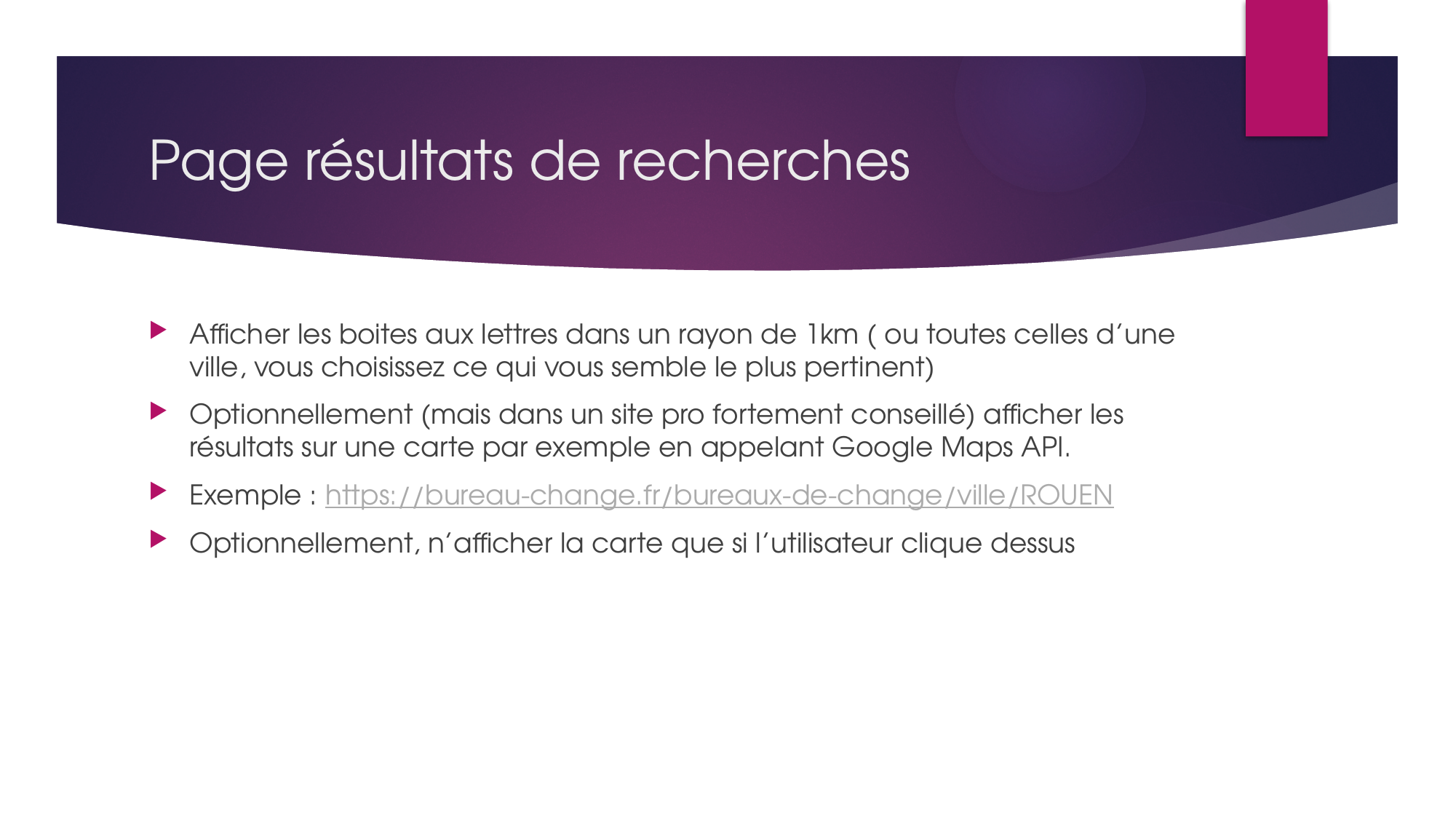

# Page résultats de recherches
Afficher les boites aux lettres dans un rayon de 1km ( ou toutes celles d’une ville, vous choisissez ce qui vous semble le plus pertinent)
Optionnellement (mais dans un site pro fortement conseillé) afficher les résultats sur une carte par exemple en appelant Google Maps API.
Exemple : https://bureau-change.fr/bureaux-de-change/ville/ROUEN
Optionnellement, n’afficher la carte que si l’utilisateur clique dessus